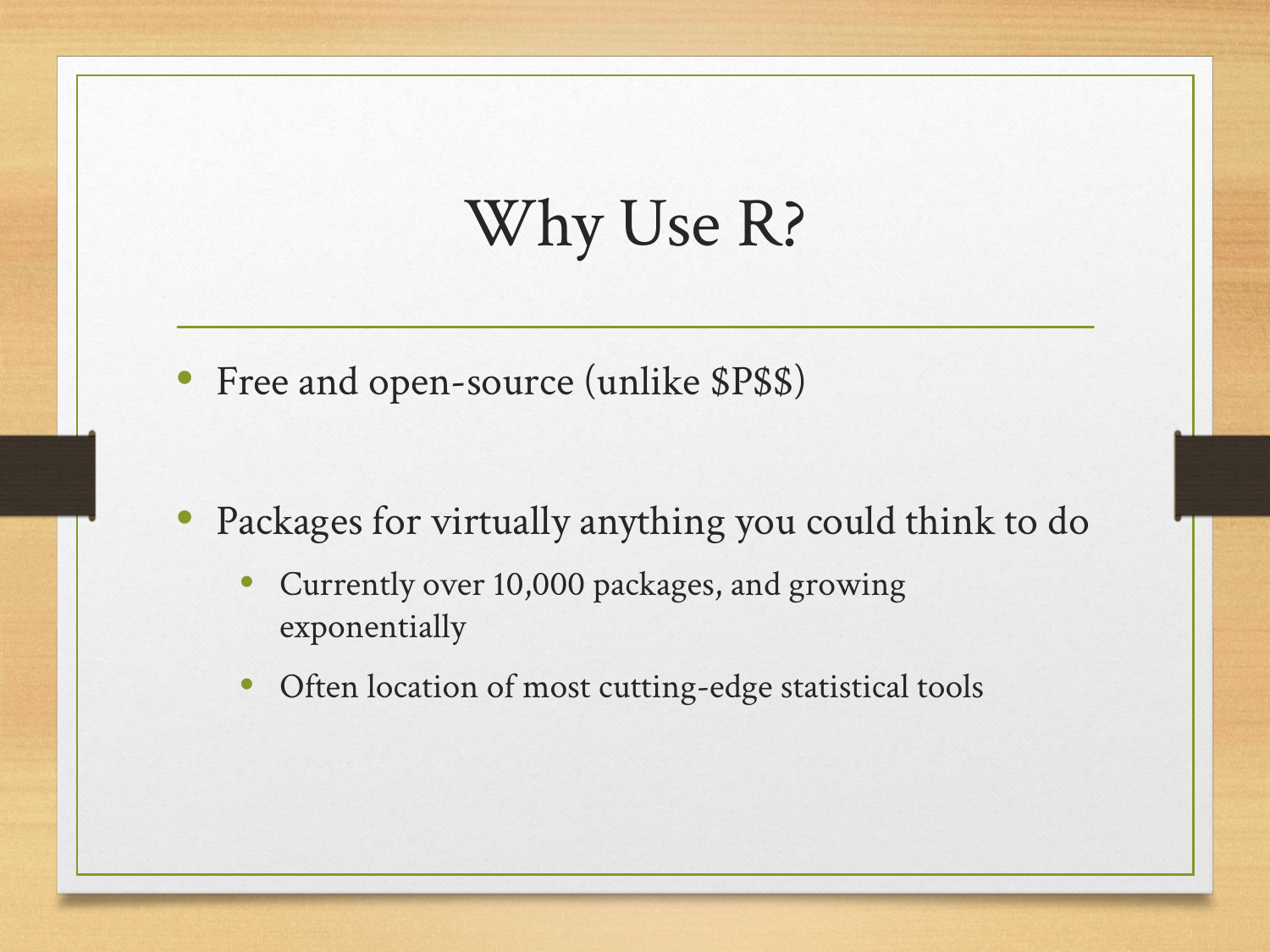

# Why Use R?
Free and open-source (unlike $P$$)

Packages for virtually anything you could think to do
Currently over 10,000 packages, and growing exponentially
Often location of most cutting-edge statistical tools